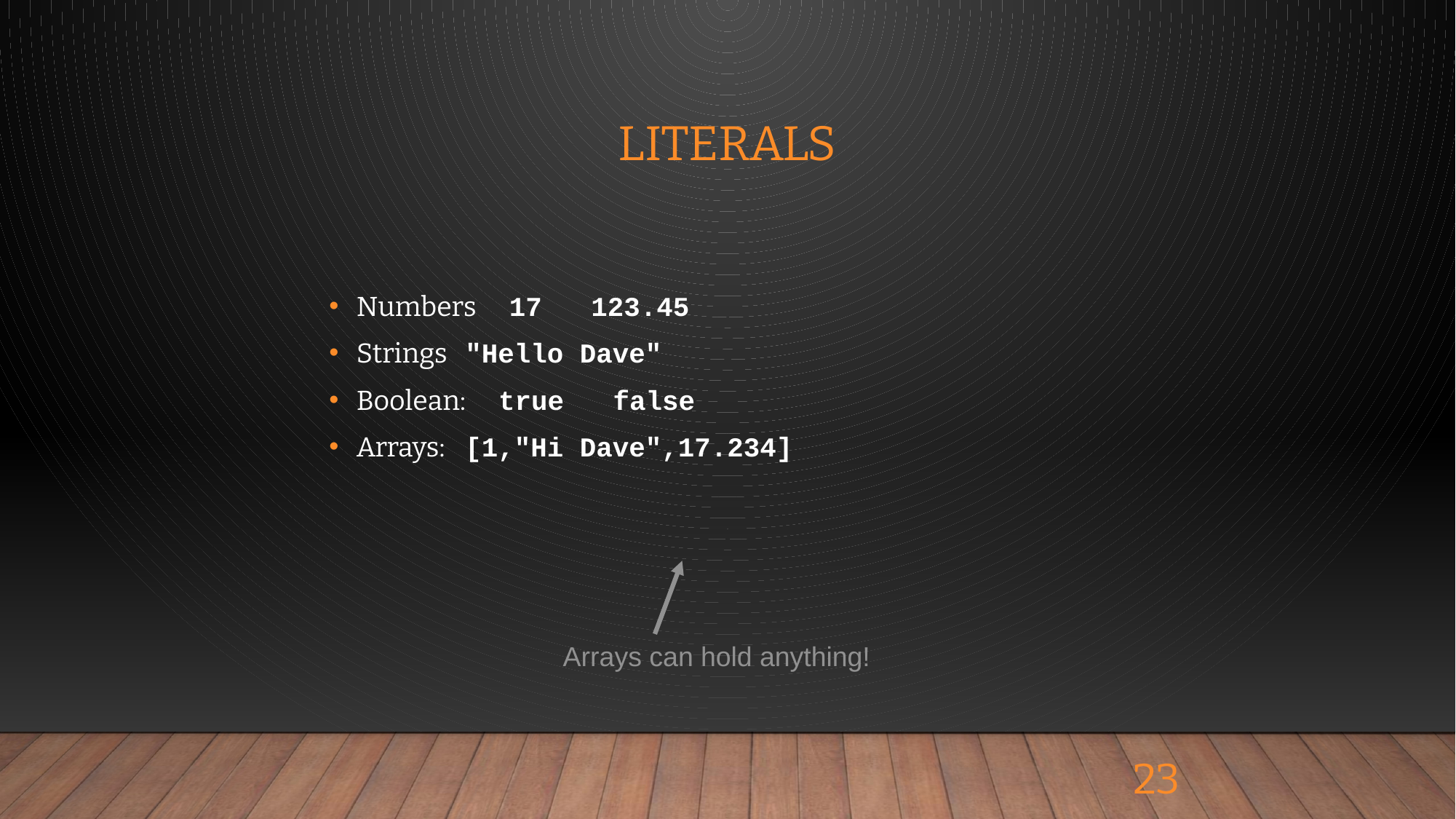

# Literals

Numbers      17   123.45
Strings	"Hello Dave"
Boolean:      true   false
Arrays:	[1,"Hi Dave",17.234]

Arrays can hold anything!
23